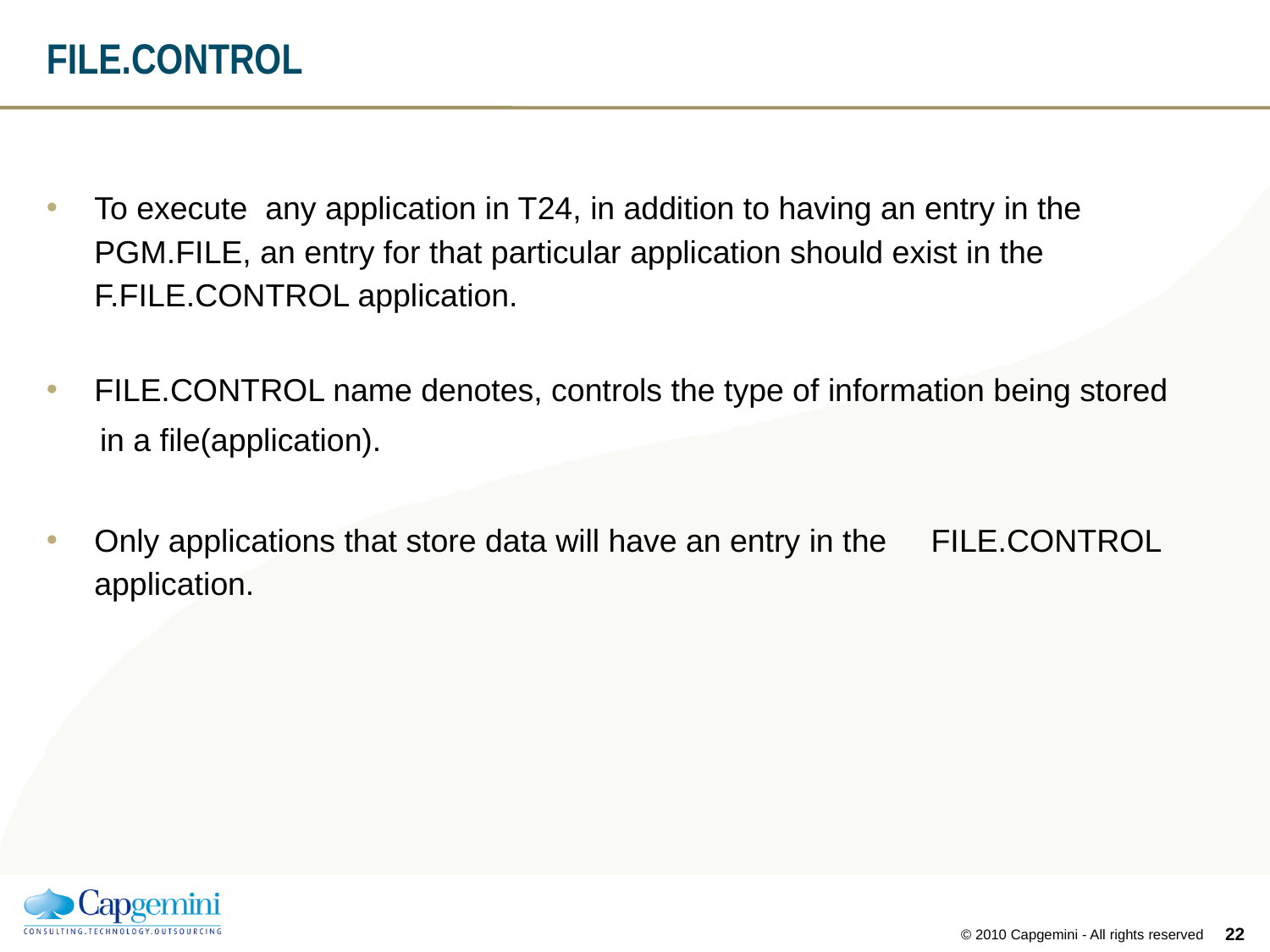

# FILE.CONTROL
To execute  any application in T24, in addition to having an entry in the PGM.FILE, an entry for that particular application should exist in the F.FILE.CONTROL application.

FILE.CONTROL name denotes, controls the type of information being stored
      in a file(application).

Only applications that store data will have an entry in the     FILE.CONTROL application.

22
© 2010 Capgemini - All rights reserved